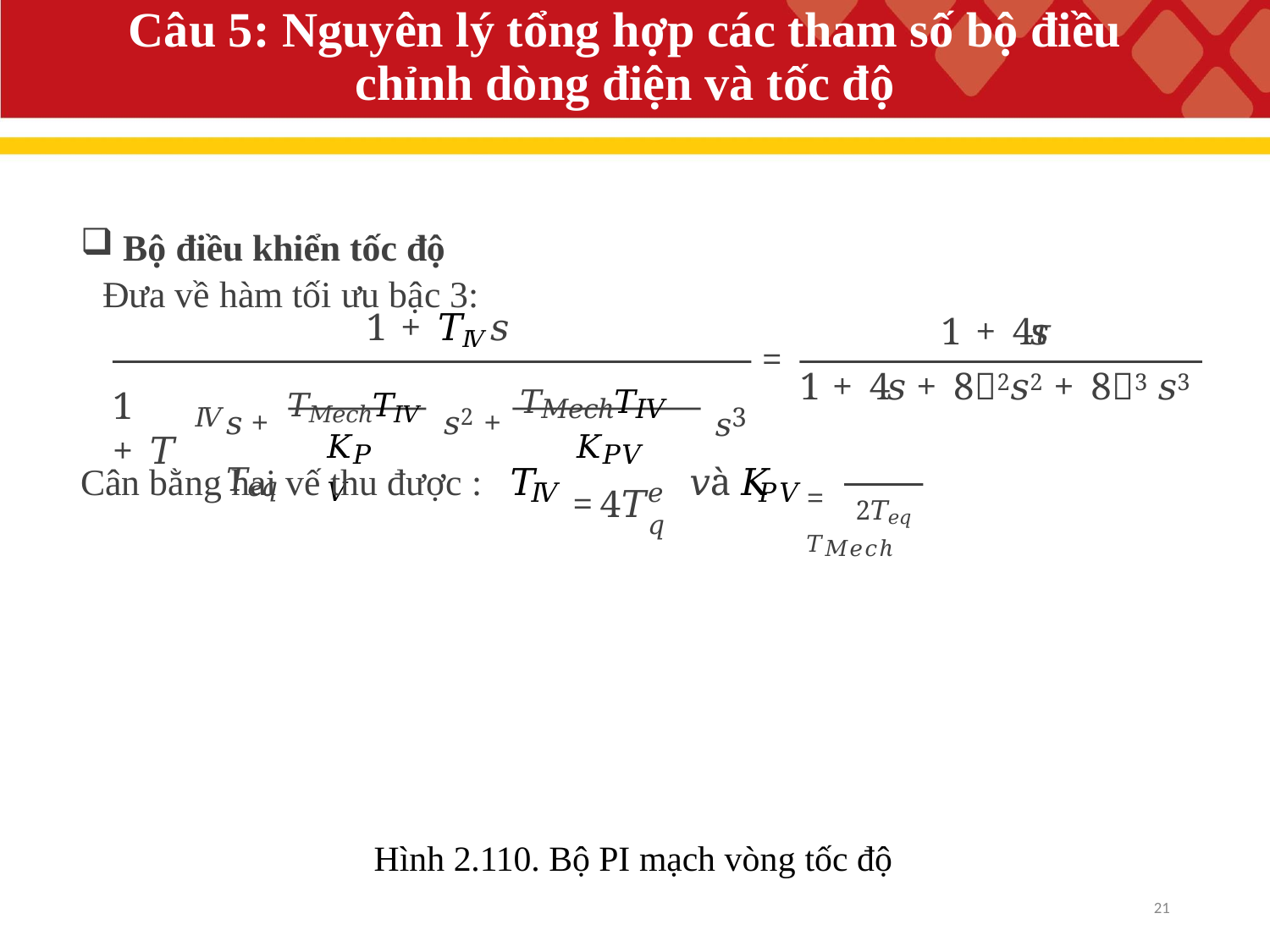

Câu 5: Nguyên lý tổng hợp các tham số bộ điều chỉnh dòng điện và tốc độ

Bộ điều khiển tốc độ
 Đưa về hàm tối ưu bậc 3:
1 + 𝑇𝐼𝑉 𝑠
1 + 4𝜏𝑠
=
1 + 4𝜏𝑠 + 8𝜏2𝑠2 + 8𝜏3 𝑠3

𝑠 + 𝑇𝑀𝑒𝑐ℎ𝑇𝐼𝑉   𝑠2 + 𝑇𝑀𝑒𝑐ℎ𝑇𝐼𝑉 𝑇𝑒𝑞
𝑠3
1 + 𝑇
𝐼𝑉
𝐾𝑃𝑉
=4𝑇
𝐾𝑃𝑉

= 𝑇𝑀𝑒𝑐ℎ
Cân bằng hai vế thu được :   𝑇
𝑣à 𝐾
𝐼𝑉
𝑒𝑞
𝑃𝑉

2𝑇𝑒𝑞
Hình 2.110. Bộ PI mạch vòng tốc độ
21